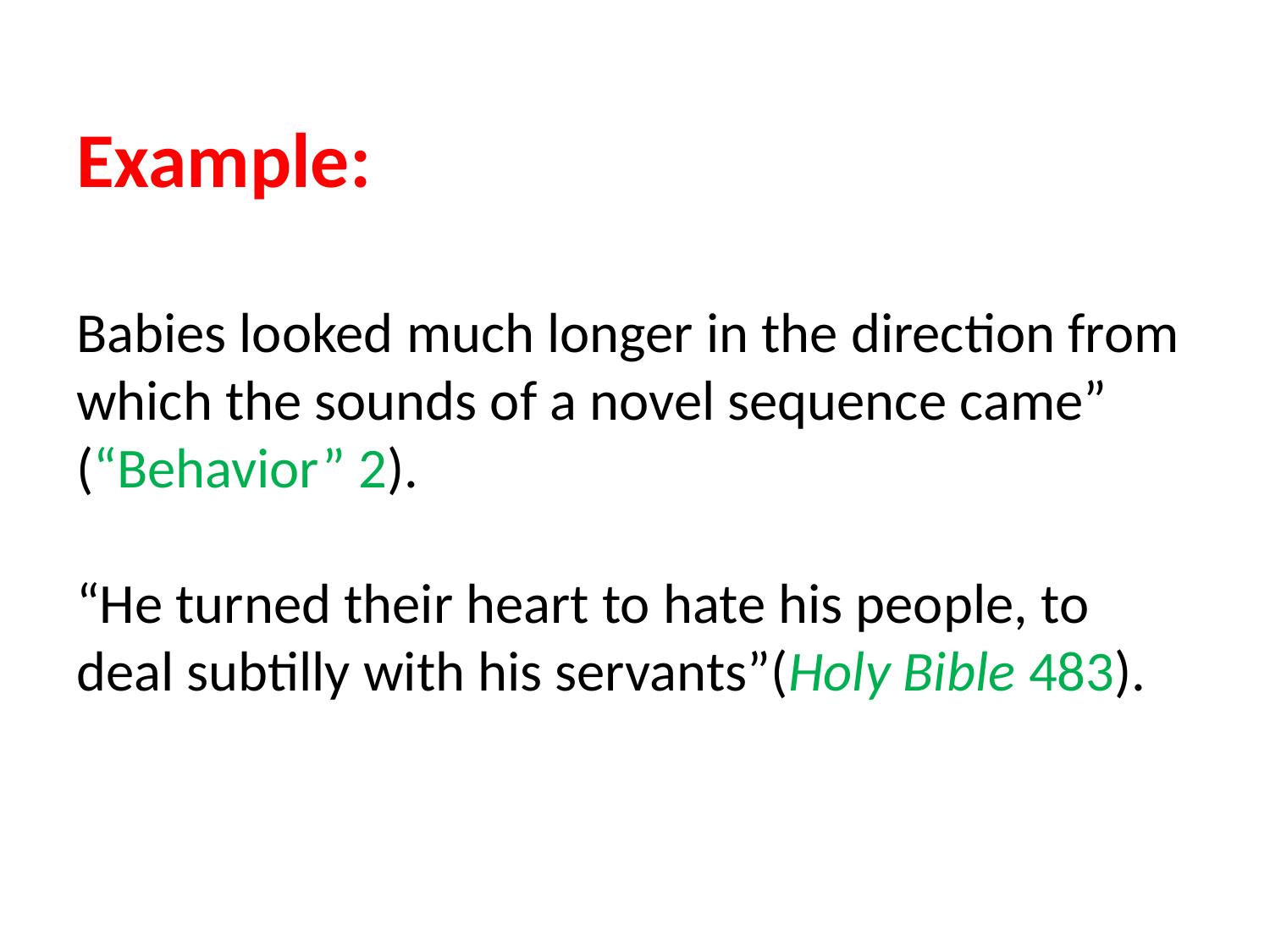

# Example:   Babies looked much longer in the direction from which the sounds of a novel sequence came” (“Behavior” 2). “He turned their heart to hate his people, to deal subtilly with his servants”(Holy Bible 483).